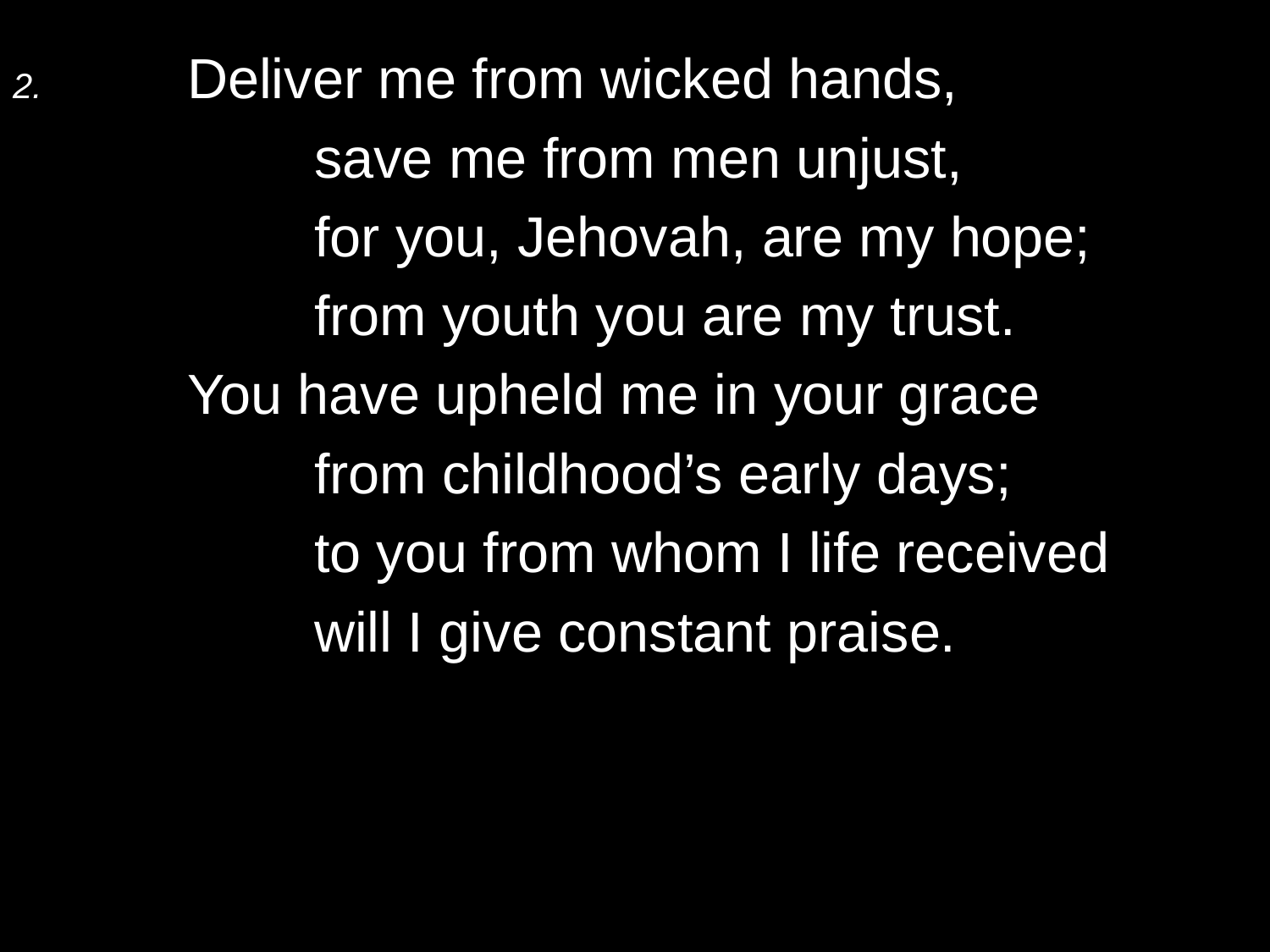

2.	Deliver me from wicked hands,
		save me from men unjust,
		for you, Jehovah, are my hope;
		from youth you are my trust.
	You have upheld me in your grace
		from childhood’s early days;
		to you from whom I life received
		will I give constant praise.